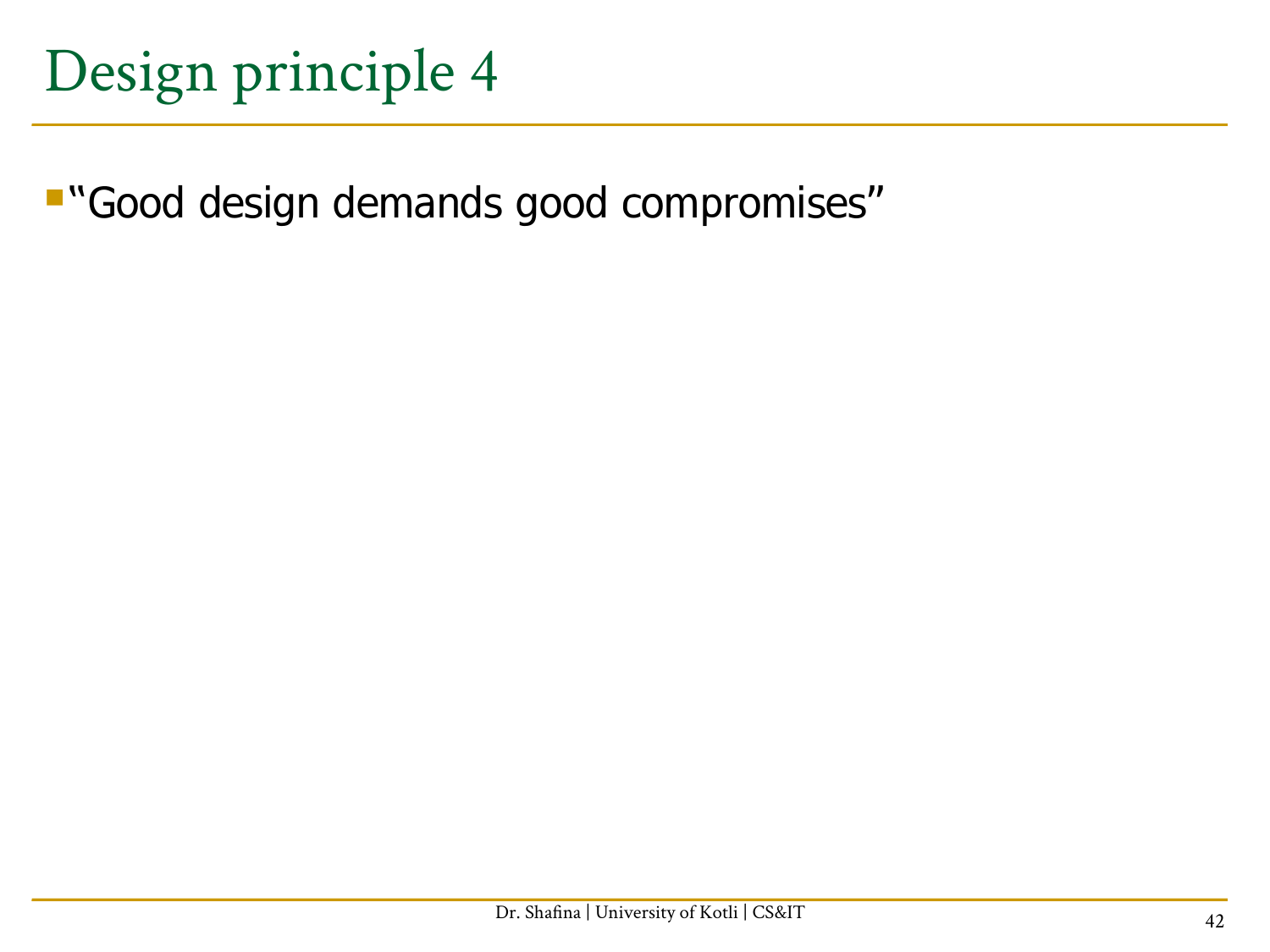

# Design principle 4
“Good design demands good compromises”

Dr. Shafina | University of Kotli | CS&IT
42